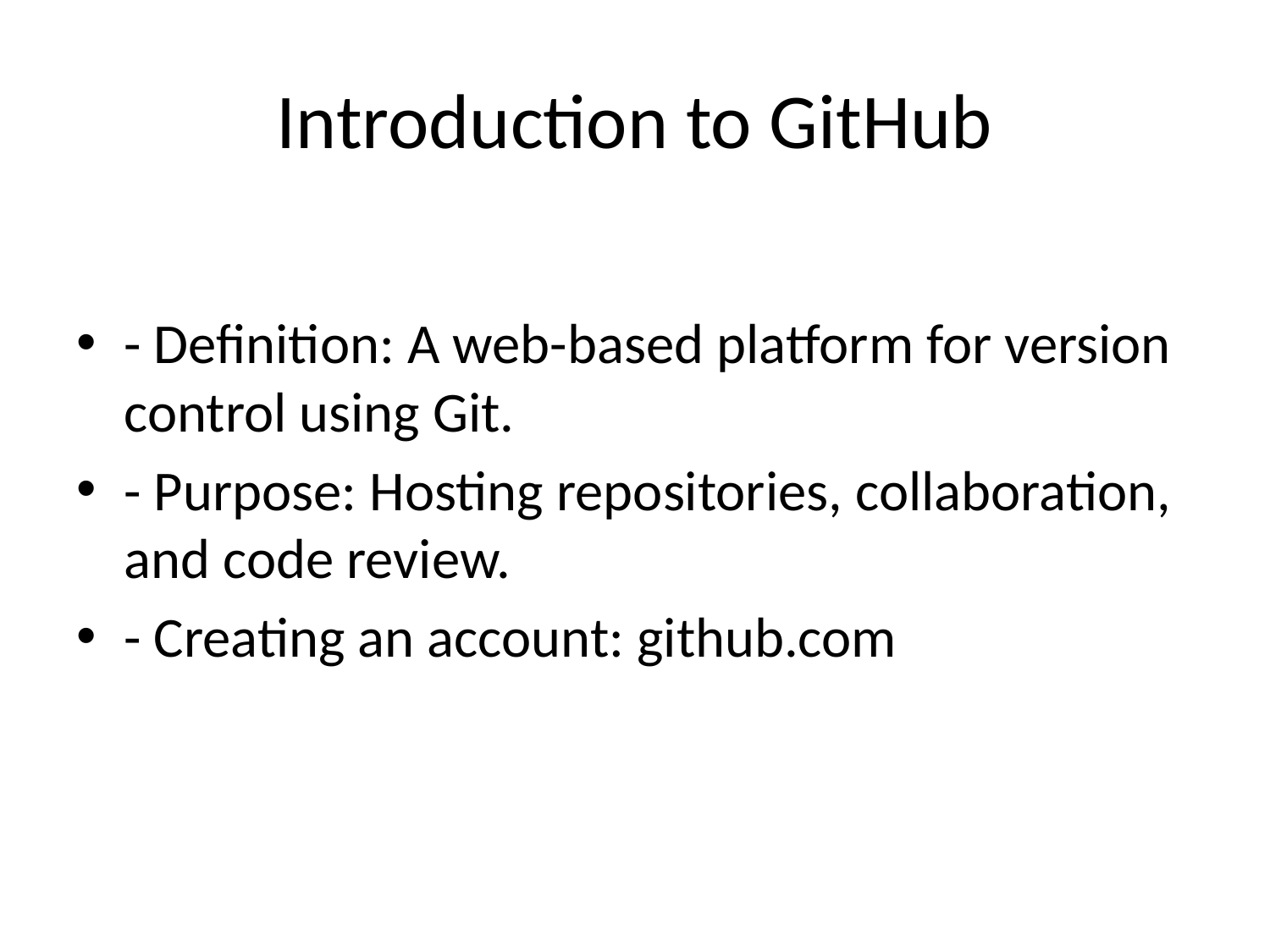

# Introduction to GitHub

- Definition: A web-based platform for version control using Git.
- Purpose: Hosting repositories, collaboration, and code review.
- Creating an account: github.com